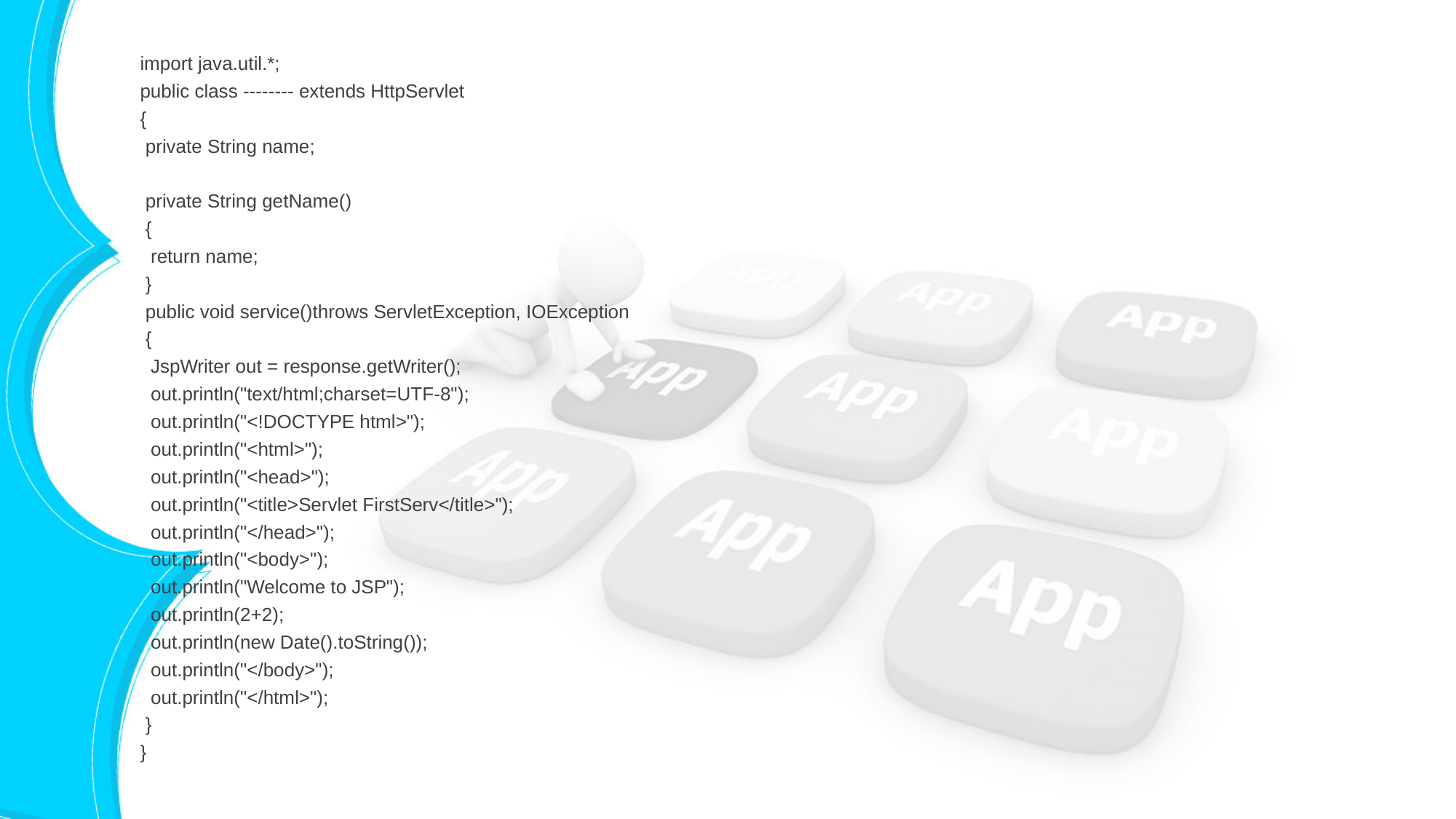

import java.util.*;
public class -------- extends HttpServlet
{
 private String name;

 private String getName()
 {
  return name;
 }
 public void service()throws ServletException, IOException
 {
  JspWriter out = response.getWriter();
  out.println("text/html;charset=UTF-8");
  out.println("<!DOCTYPE html>");
  out.println("<html>");
  out.println("<head>");
  out.println("<title>Servlet FirstServ</title>");
  out.println("</head>");
  out.println("<body>");
  out.println("Welcome to JSP");
  out.println(2+2);
  out.println(new Date().toString());
  out.println("</body>");
  out.println("</html>");
 }
}